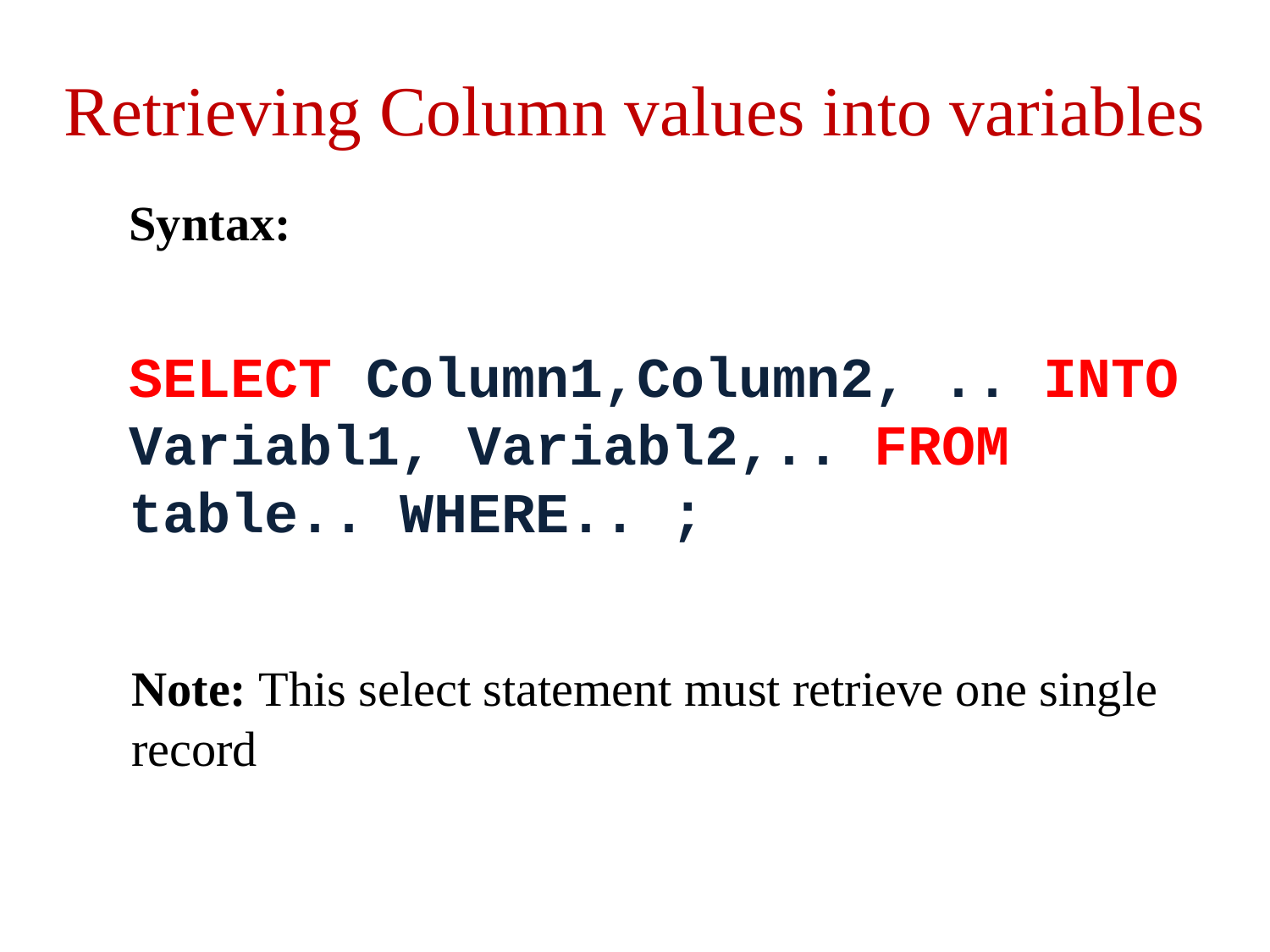

# Retrieving Column values into variables
Syntax:

SELECT Column1,Column2, .. INTO Variabl1, Variabl2,.. FROM table.. WHERE.. ;
Note: This select statement must retrieve one single record